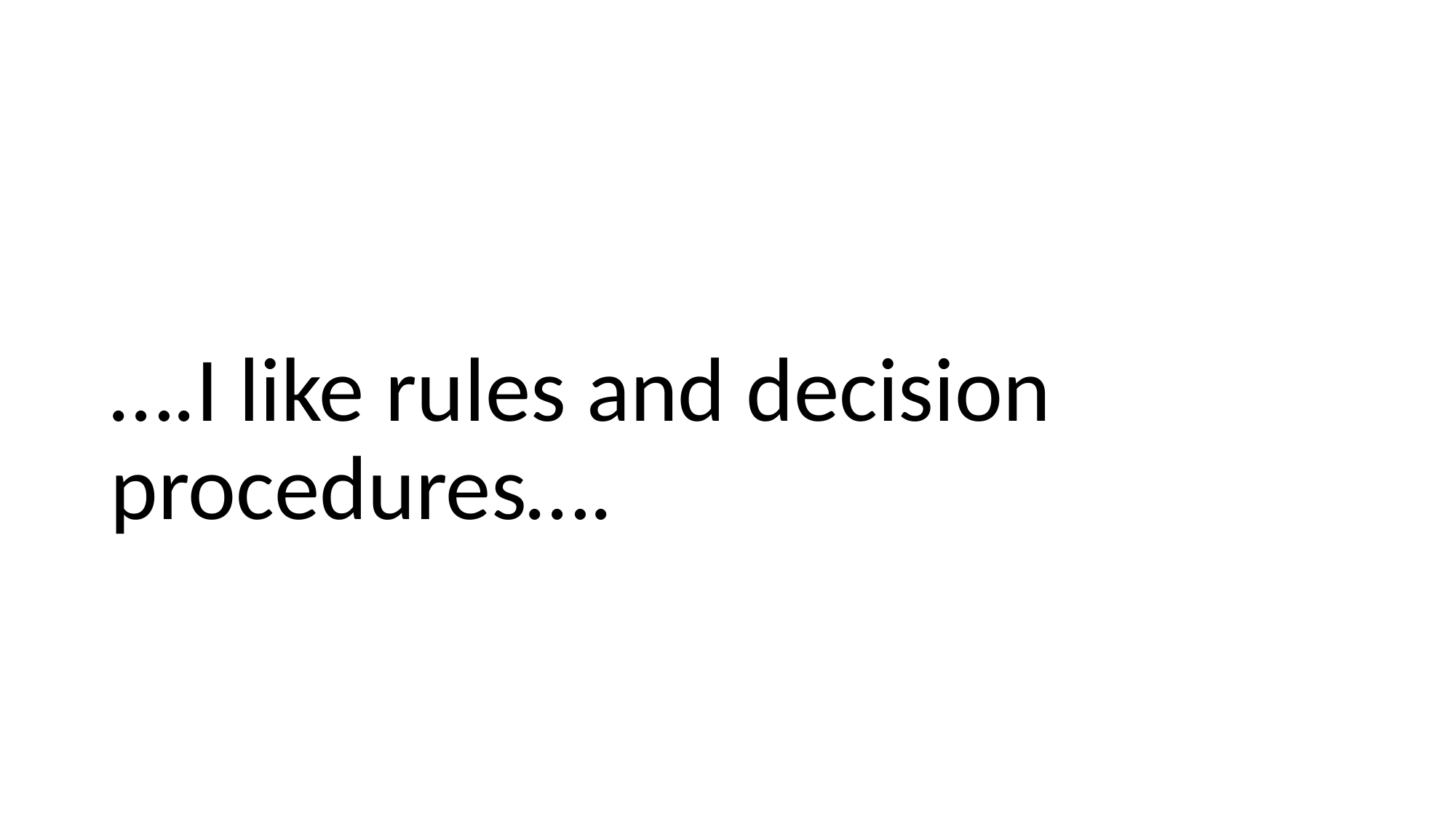

# ….I like rules and decision procedures….